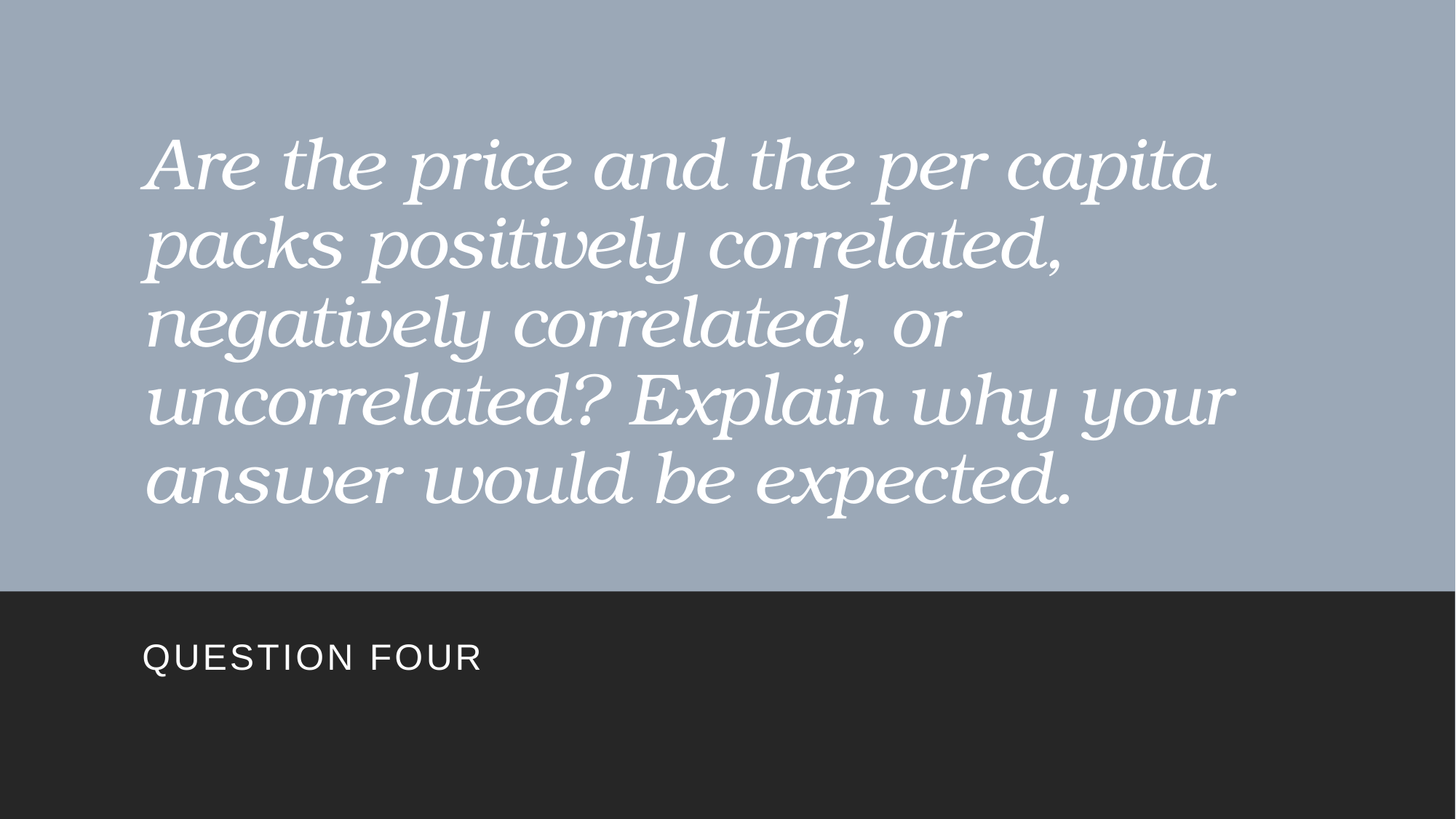

# Are the price and the per capita packs positively correlated, negatively correlated, or uncorrelated? Explain why your answer would be expected.

Question Four